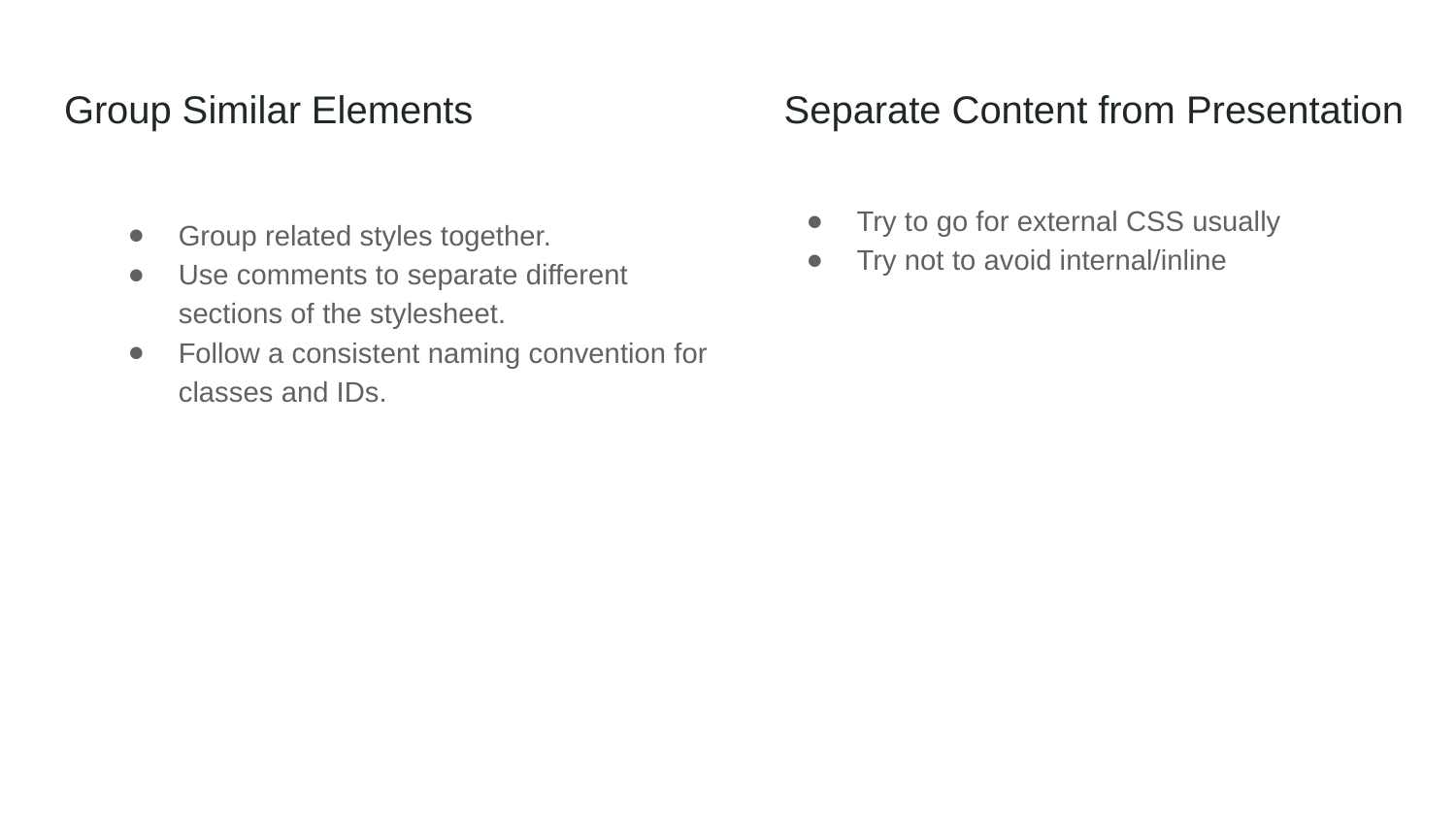

# Group Similar Elements
Separate Content from Presentation
Try to go for external CSS usually
Try not to avoid internal/inline

Group related styles together.
Use comments to separate different sections of the stylesheet.
Follow a consistent naming convention for classes and IDs.